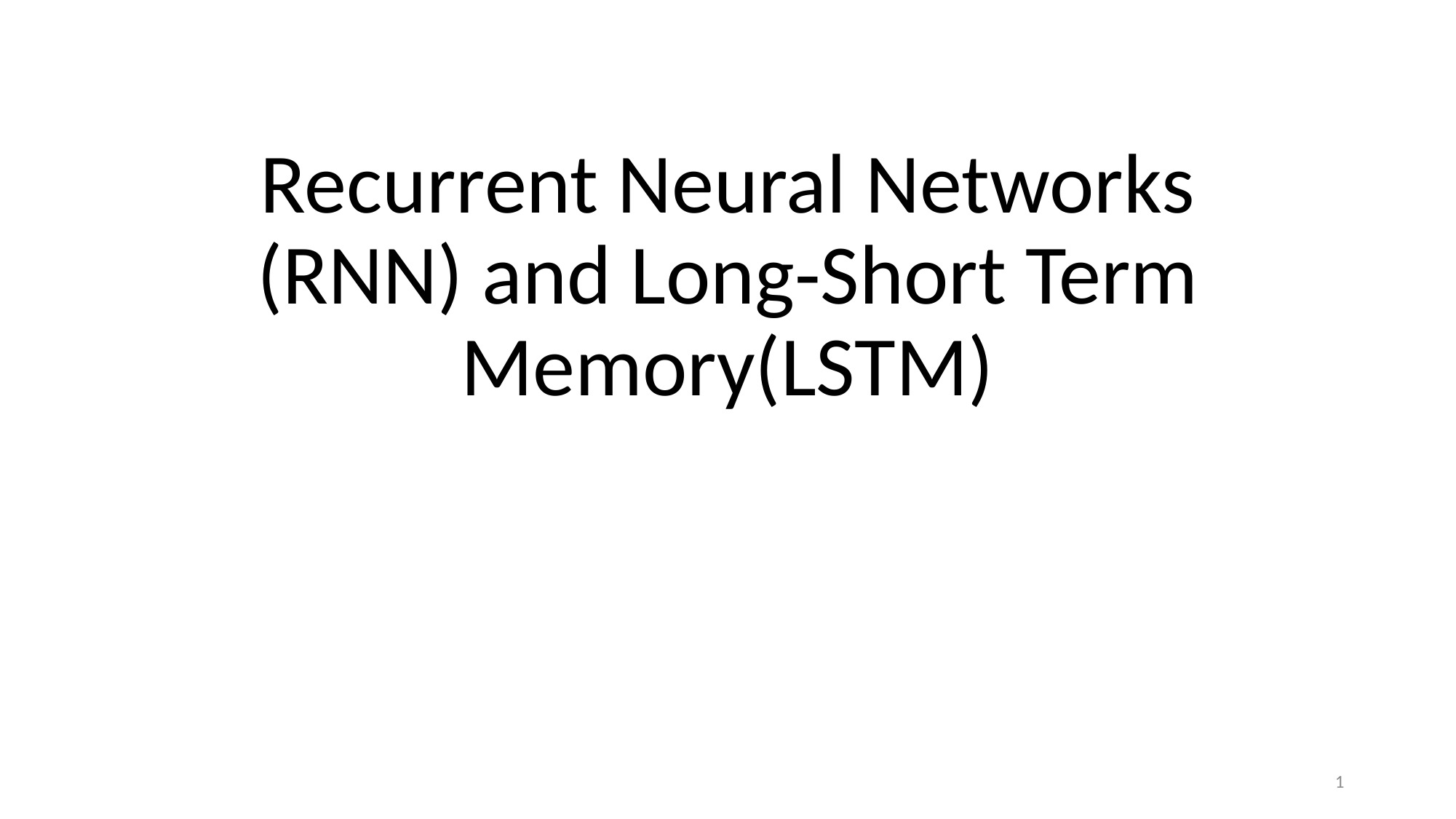

# Recurrent Neural Networks (RNN) and Long-Short Term Memory(LSTM)

1